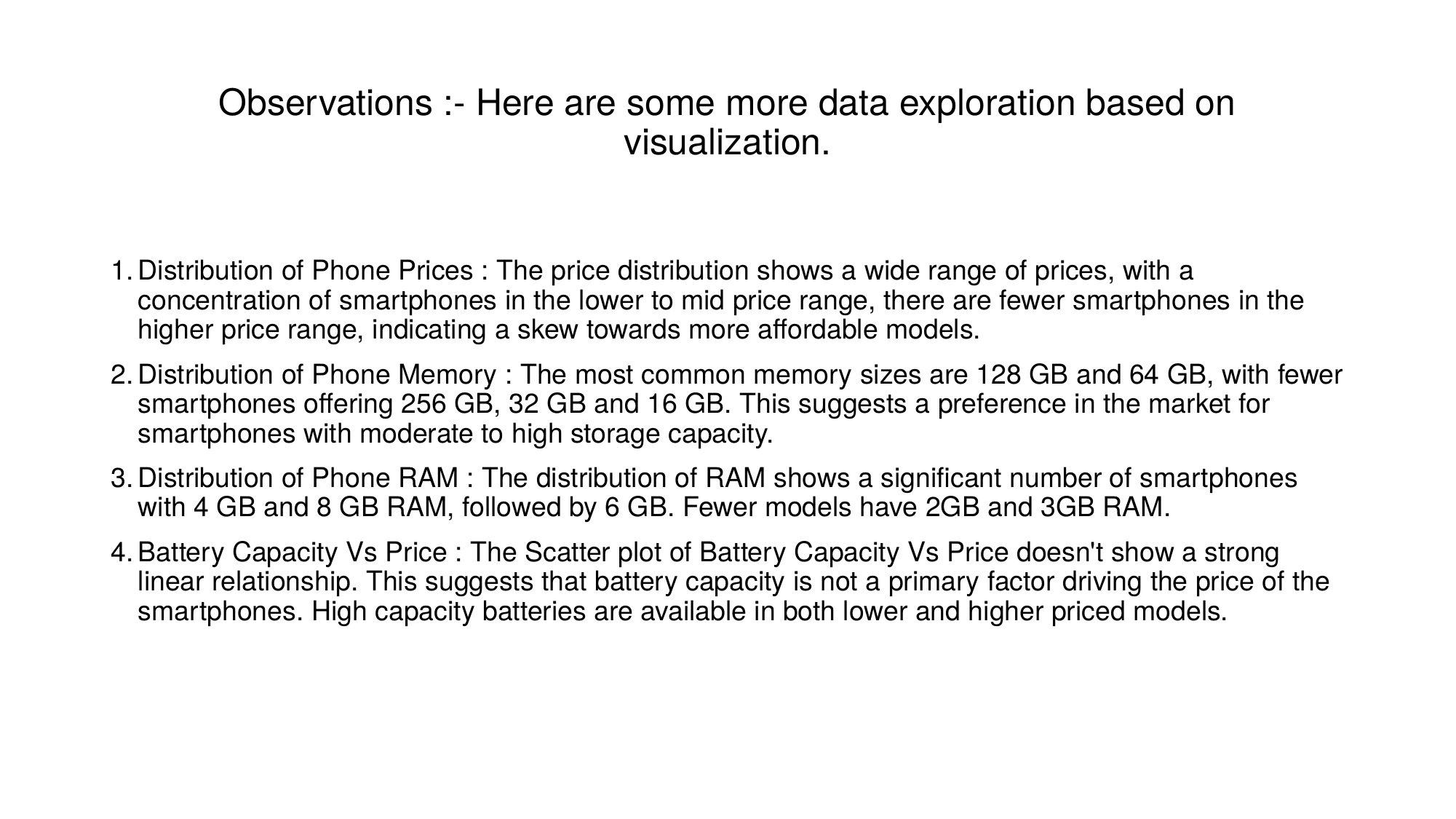

# Observations :- Here are some more data exploration based on visualization.
Distribution of Phone Prices : The price distribution shows a wide range of prices, with a concentration of smartphones in the lower to mid price range, there are fewer smartphones in the higher price range, indicating a skew towards more affordable models.
Distribution of Phone Memory : The most common memory sizes are 128 GB and 64 GB, with fewer smartphones offering 256 GB, 32 GB and 16 GB. This suggests a preference in the market for smartphones with moderate to high storage capacity.
Distribution of Phone RAM : The distribution of RAM shows a significant number of smartphones with 4 GB and 8 GB RAM, followed by 6 GB. Fewer models have 2GB and 3GB RAM.
Battery Capacity Vs Price : The Scatter plot of Battery Capacity Vs Price doesn't show a strong linear relationship. This suggests that battery capacity is not a primary factor driving the price of the smartphones. High capacity batteries are available in both lower and higher priced models.